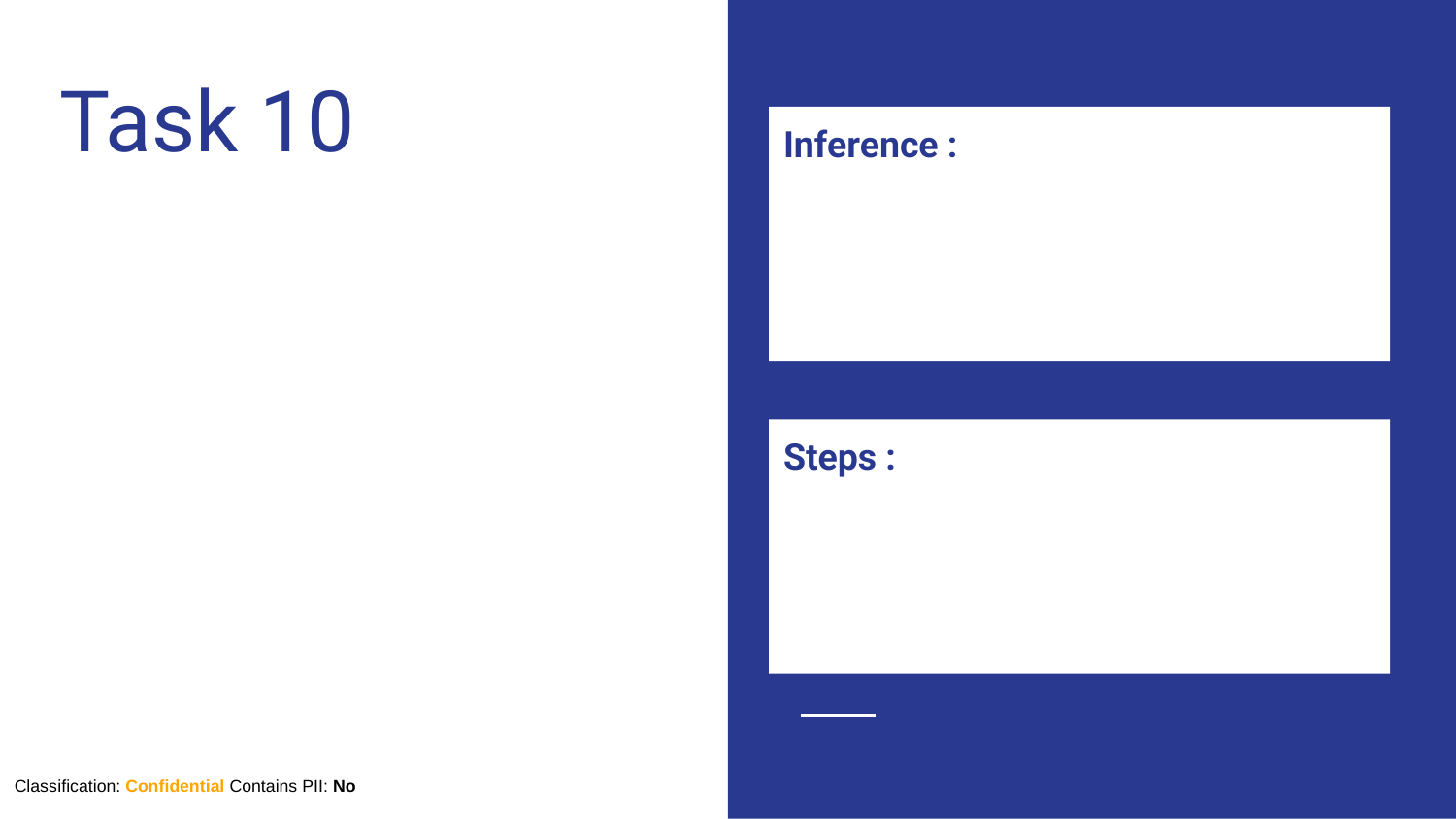

# Task 10
Inference :
Steps :